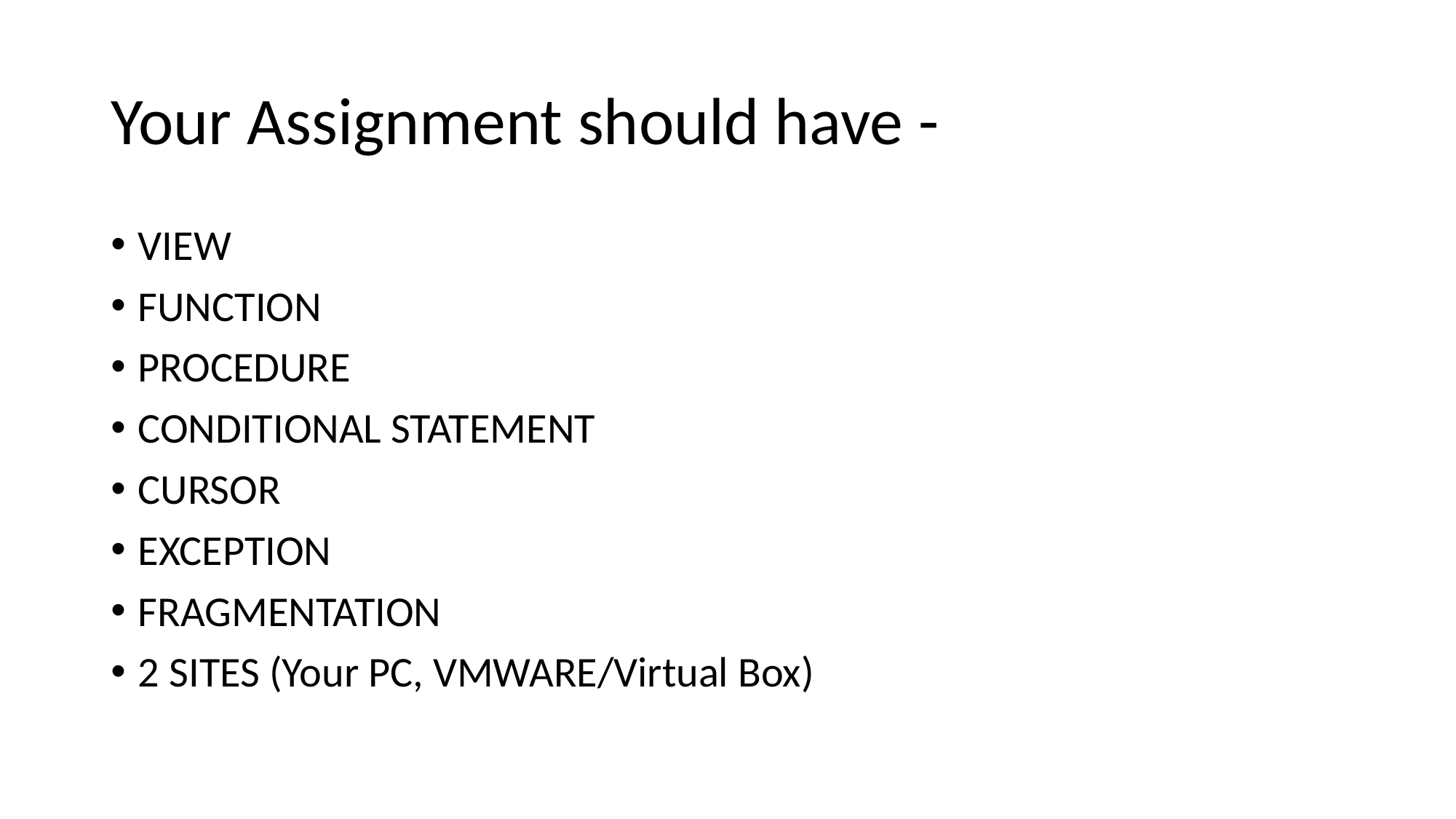

# Your Assignment should have -
VIEW
FUNCTION
PROCEDURE
CONDITIONAL STATEMENT
CURSOR
EXCEPTION
FRAGMENTATION
2 SITES (Your PC, VMWARE/Virtual Box)